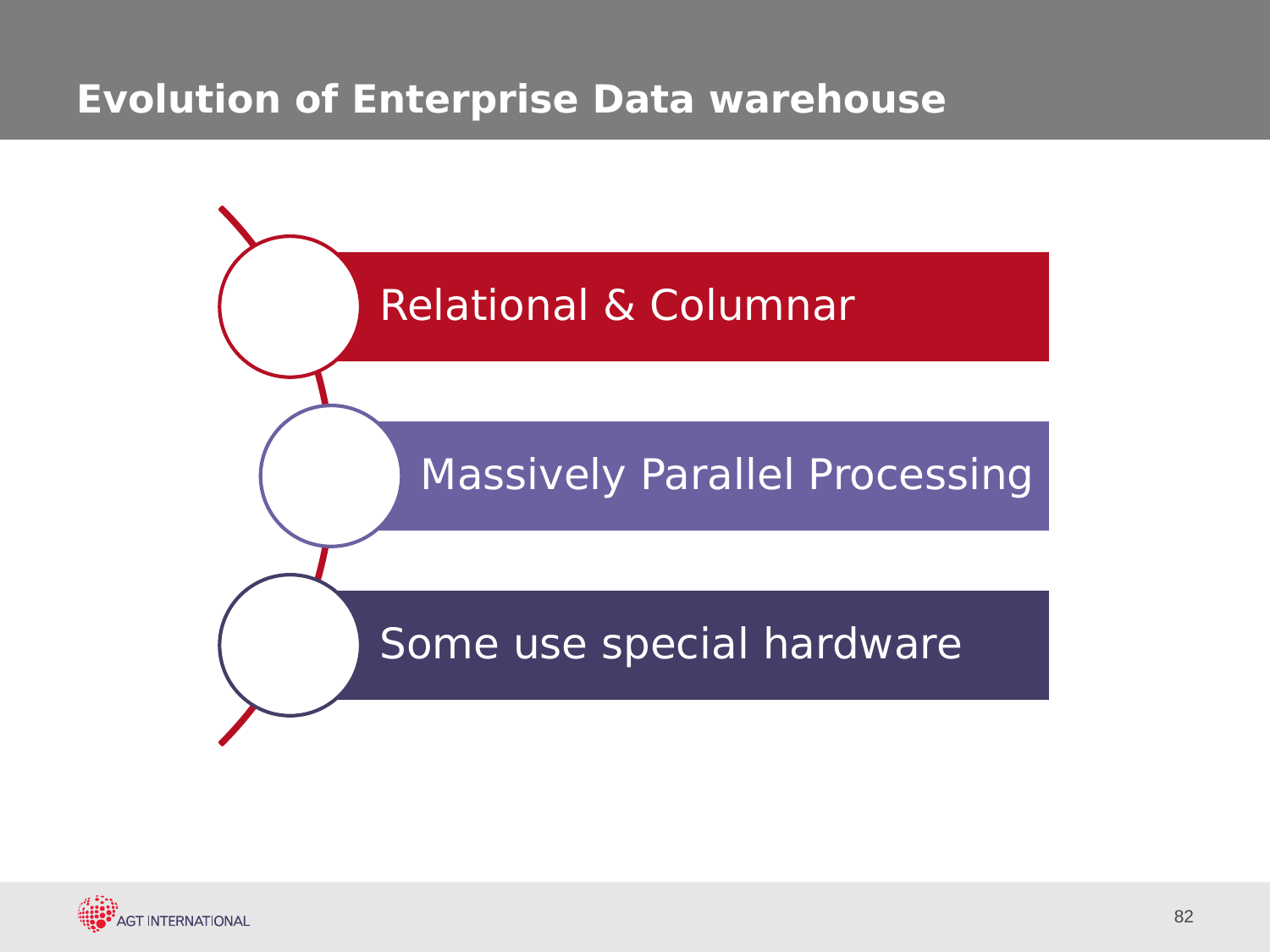

# Evolution of Enterprise Data warehouse
Relational & Columnar
Massively Parallel Processing
Some use special hardware